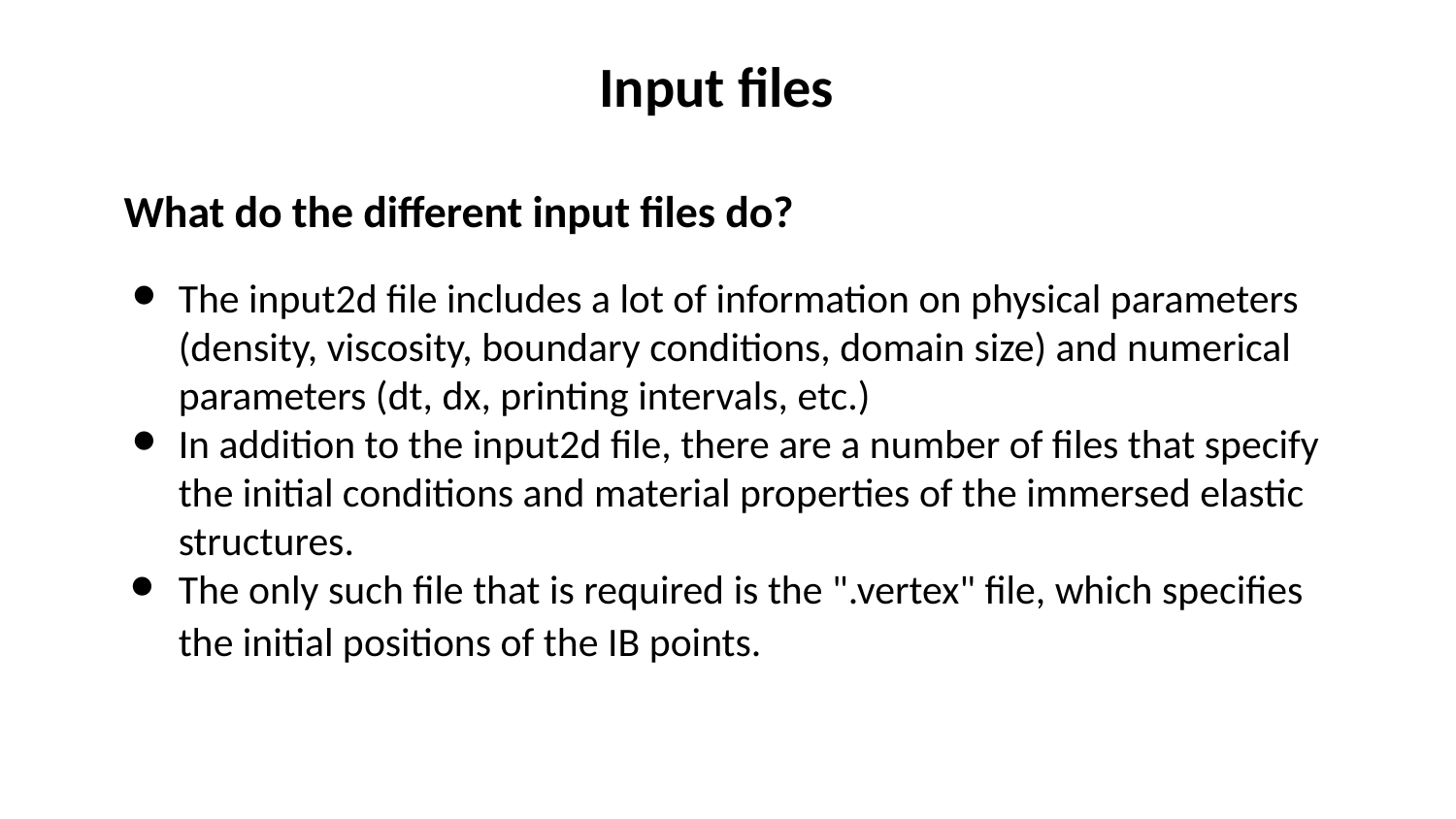

Input files
What do the different input files do?

The input2d file includes a lot of information on physical parameters (density, viscosity, boundary conditions, domain size) and numerical parameters (dt, dx, printing intervals, etc.)
In addition to the input2d file, there are a number of files that specify the initial conditions and material properties of the immersed elastic structures.
The only such file that is required is the ".vertex" file, which specifies the initial positions of the IB points.